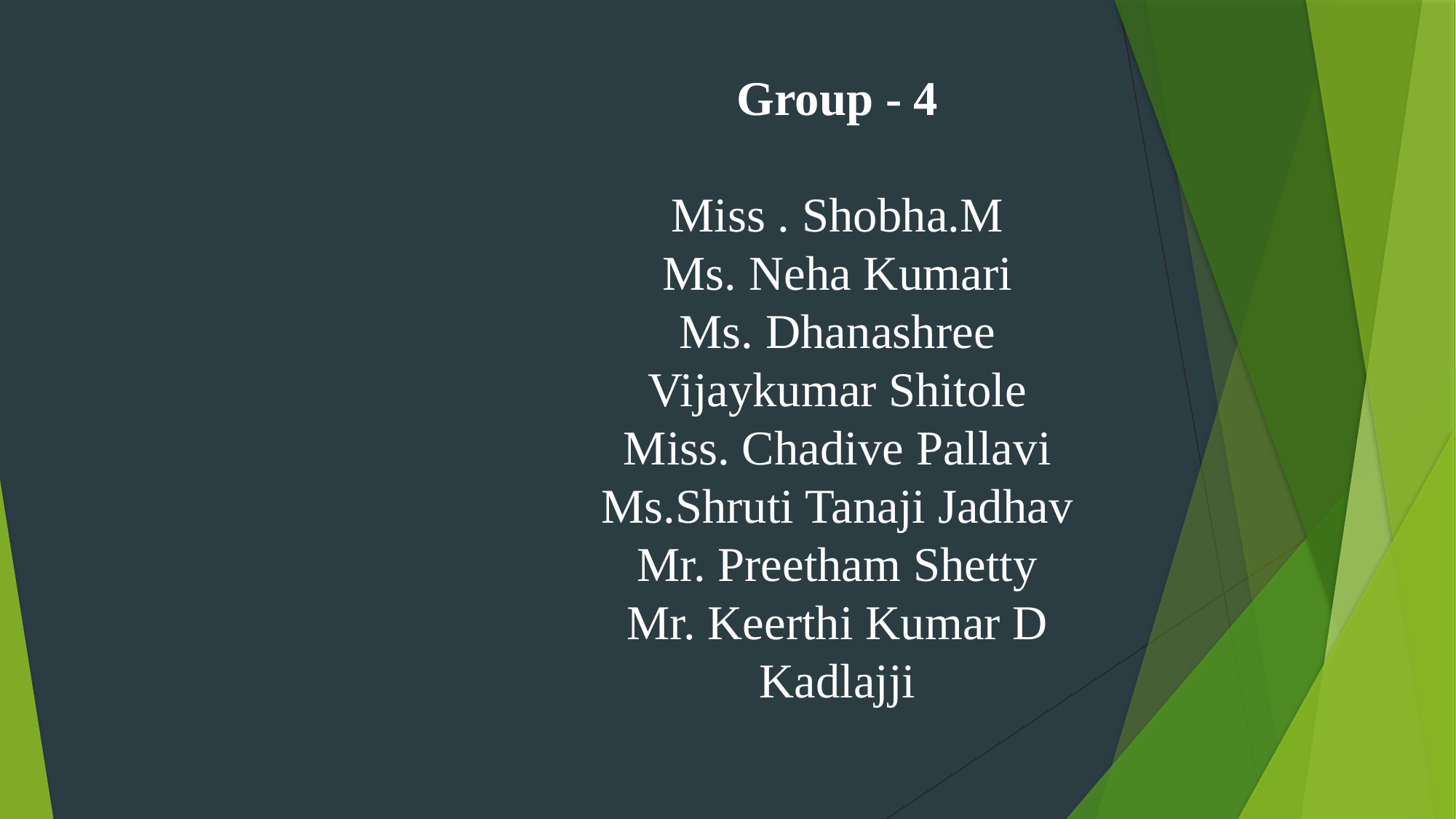

Group - 4

Miss . Shobha.M
Ms. Neha Kumari
Ms. Dhanashree Vijaykumar Shitole
Miss. Chadive Pallavi
Ms.Shruti Tanaji Jadhav
Mr. Preetham Shetty
Mr. Keerthi Kumar D Kadlajji